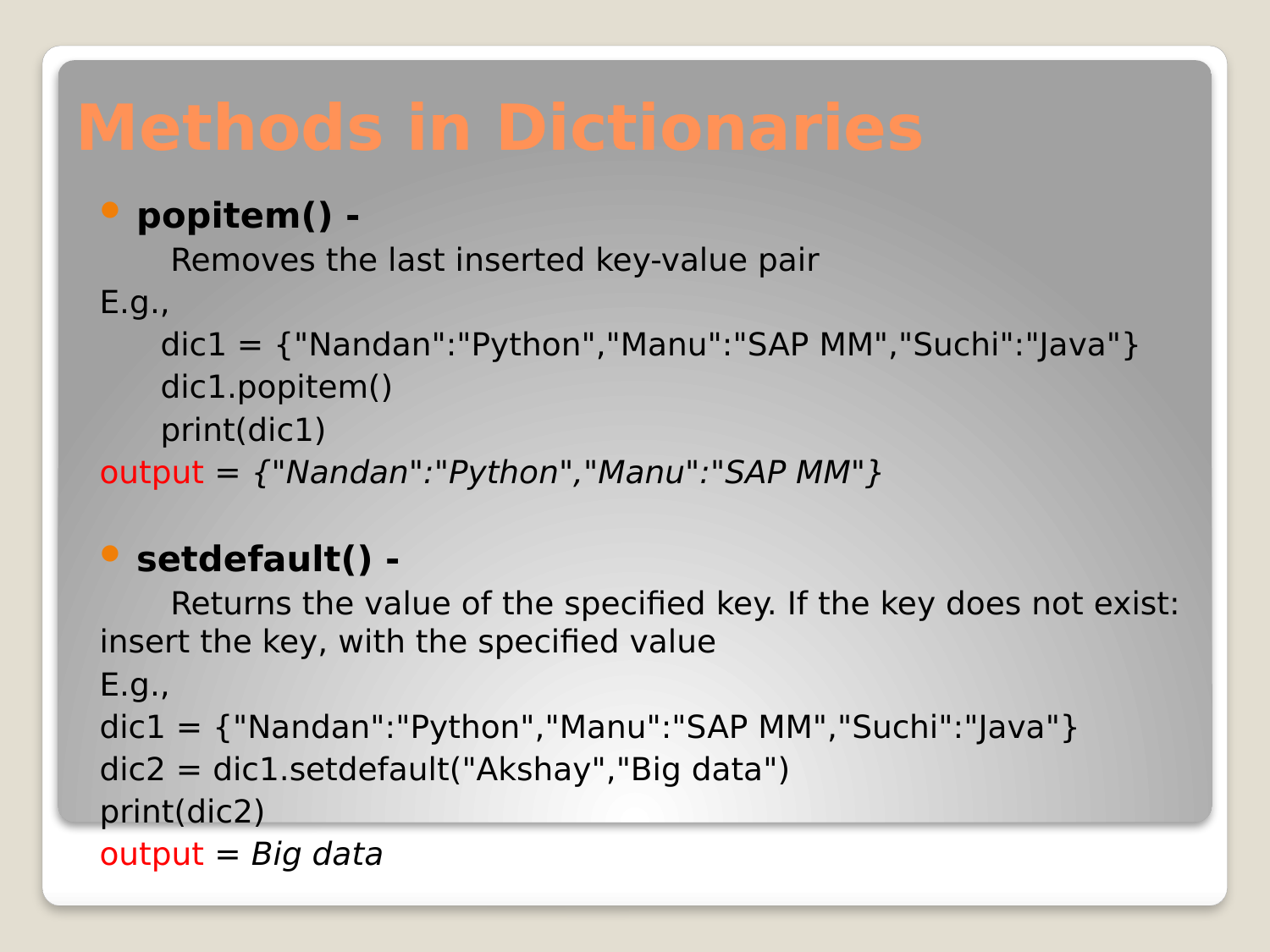

# Methods in Dictionaries
popitem() -
       Removes the last inserted key-value pair
E.g.,
      dic1 = {"Nandan":"Python","Manu":"SAP MM","Suchi":"Java"}
      dic1.popitem()
      print(dic1)
output = {"Nandan":"Python","Manu":"SAP MM"}

setdefault() -
       Returns the value of the specified key. If the key does not exist: insert the key, with the specified value
E.g.,
dic1 = {"Nandan":"Python","Manu":"SAP MM","Suchi":"Java"}
dic2 = dic1.setdefault("Akshay","Big data")
print(dic2)
output = Big data